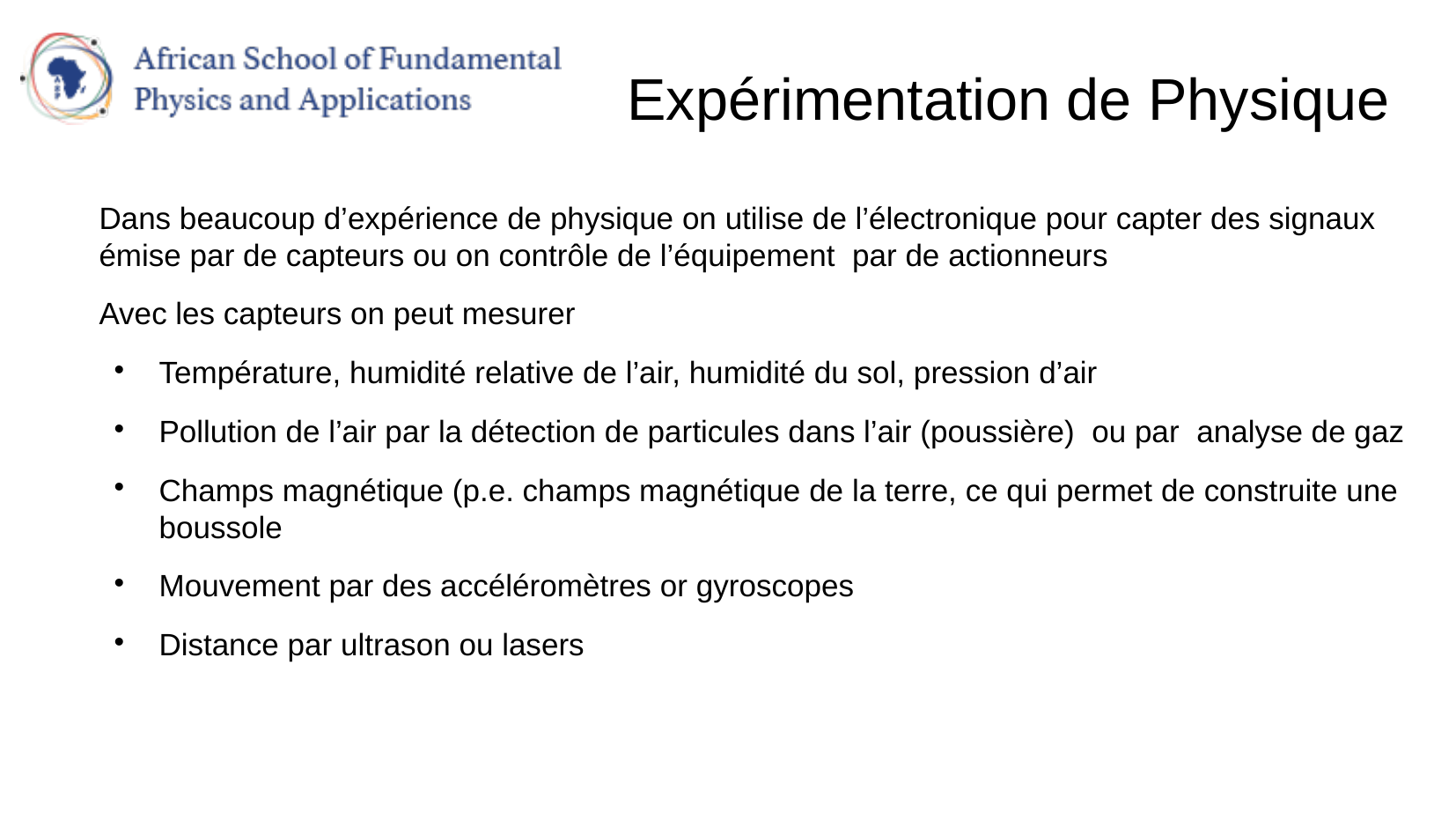

# Expérimentation de Physique
Dans beaucoup d’expérience de physique on utilise de l’électronique pour capter des signaux émise par de capteurs ou on contrôle de l’équipement  par de actionneurs
Avec les capteurs on peut mesurer
Température, humidité relative de l’air, humidité du sol, pression d’air
Pollution de l’air par la détection de particules dans l’air (poussière)  ou par  analyse de gaz
Champs magnétique (p.e. champs magnétique de la terre, ce qui permet de construite une boussole
Mouvement par des accéléromètres or gyroscopes
Distance par ultrason ou lasers